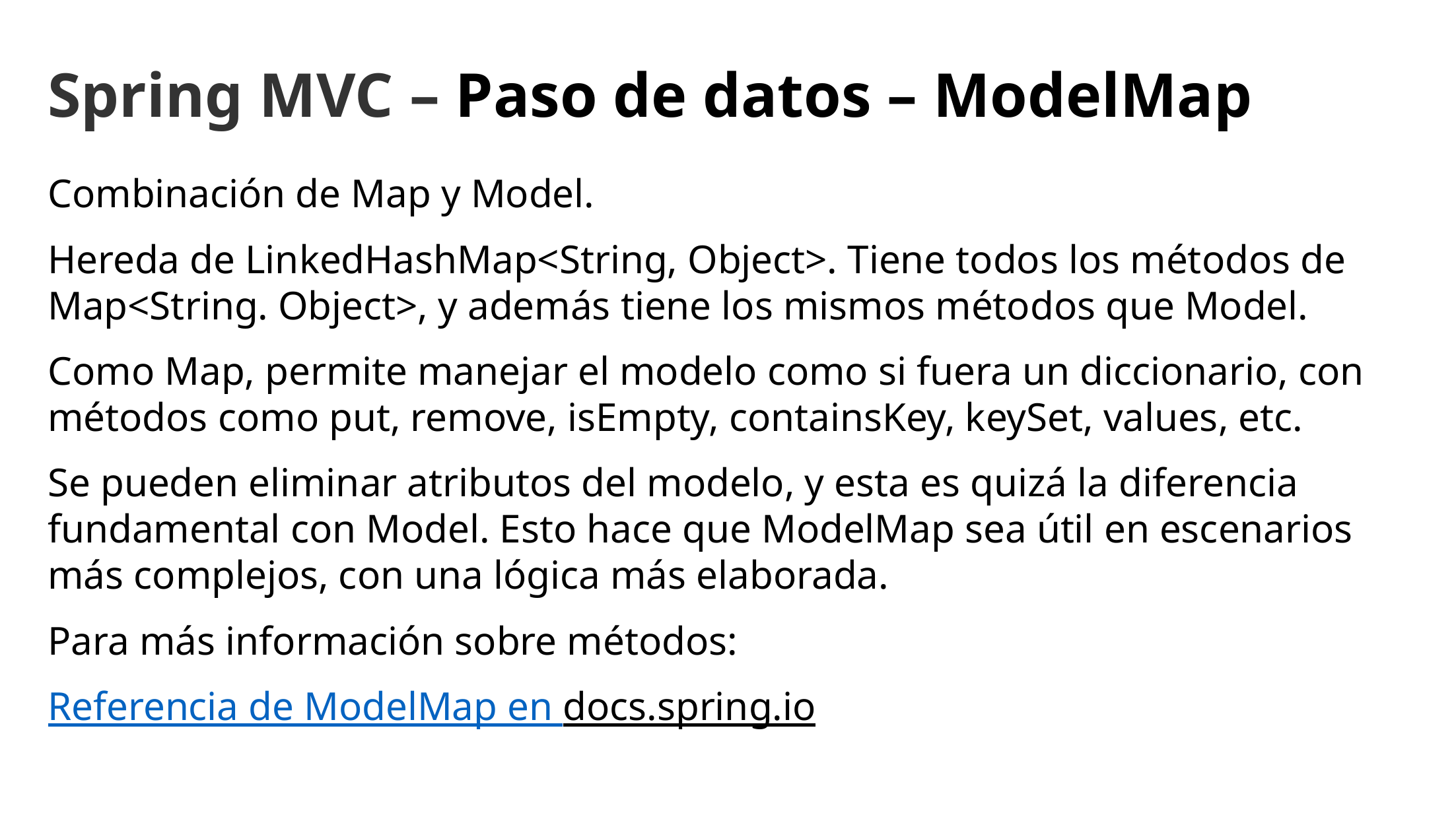

Spring MVC – Paso de datos – ModelMap
Combinación de Map y Model.
Hereda de LinkedHashMap<String, Object>. Tiene todos los métodos de Map<String. Object>, y además tiene los mismos métodos que Model.
Como Map, permite manejar el modelo como si fuera un diccionario, con métodos como put, remove, isEmpty, containsKey, keySet, values, etc.
Se pueden eliminar atributos del modelo, y esta es quizá la diferencia fundamental con Model. Esto hace que ModelMap sea útil en escenarios más complejos, con una lógica más elaborada.
Para más información sobre métodos:
Referencia de ModelMap en docs.spring.io